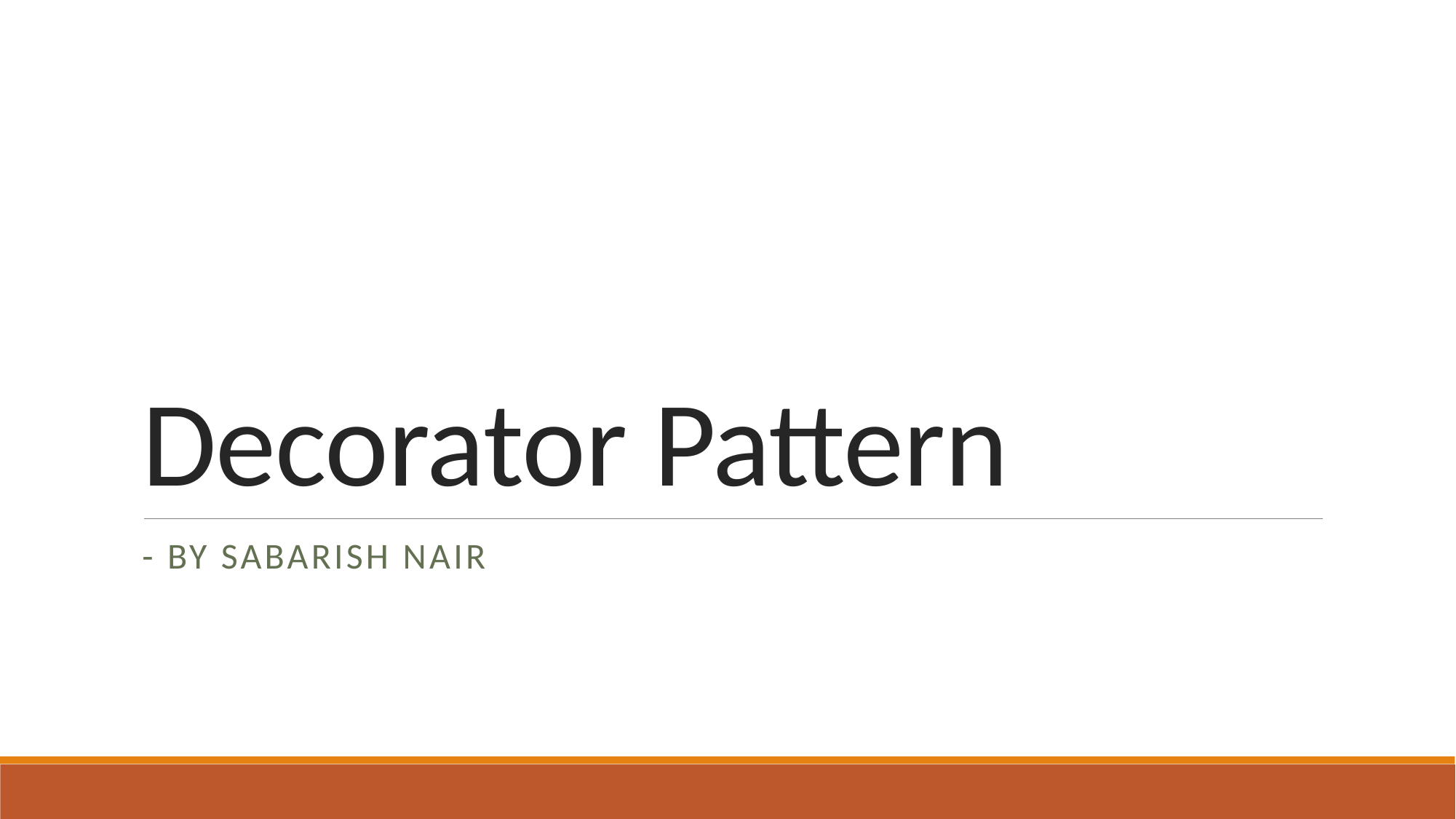

# Decorator Pattern
- By Sabarish Nair